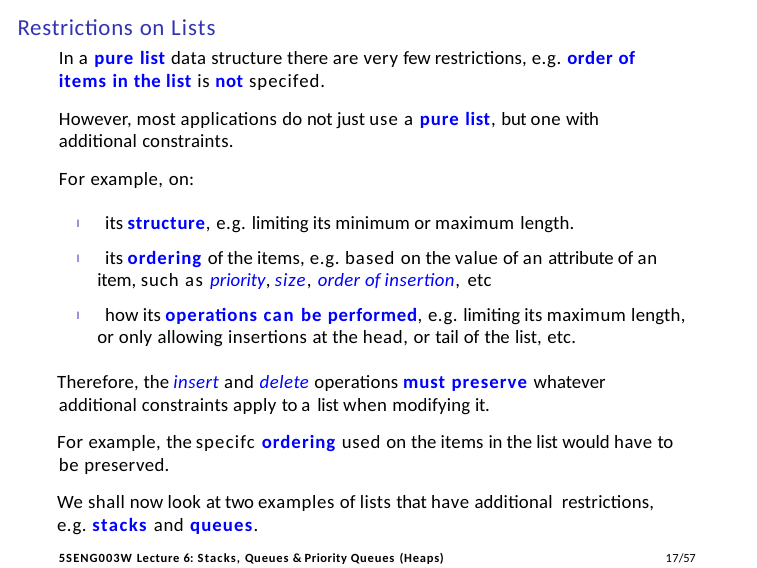

# Restrictions on Lists
In a pure list data structure there are very few restrictions, e.g. order of  items in the list is not specifed.
However, most applications do not just use a pure list, but one with  additional constraints.
For example, on:

I its structure, e.g. limiting its minimum or maximum length.
I its ordering of the items, e.g. based on the value of an attribute of an  item, such as priority, size, order of insertion, etc
I how its operations can be performed, e.g. limiting its maximum length,  or only allowing insertions at the head, or tail of the list, etc.

Therefore, the insert and delete operations must preserve whatever  additional constraints apply to a list when modifying it.
For example, the specifc ordering used on the items in the list would have to  be preserved.
We shall now look at two examples of lists that have additional restrictions,
e.g. stacks and queues.
17/57
5SENG003W Lecture 6: Stacks, Queues & Priority Queues (Heaps)